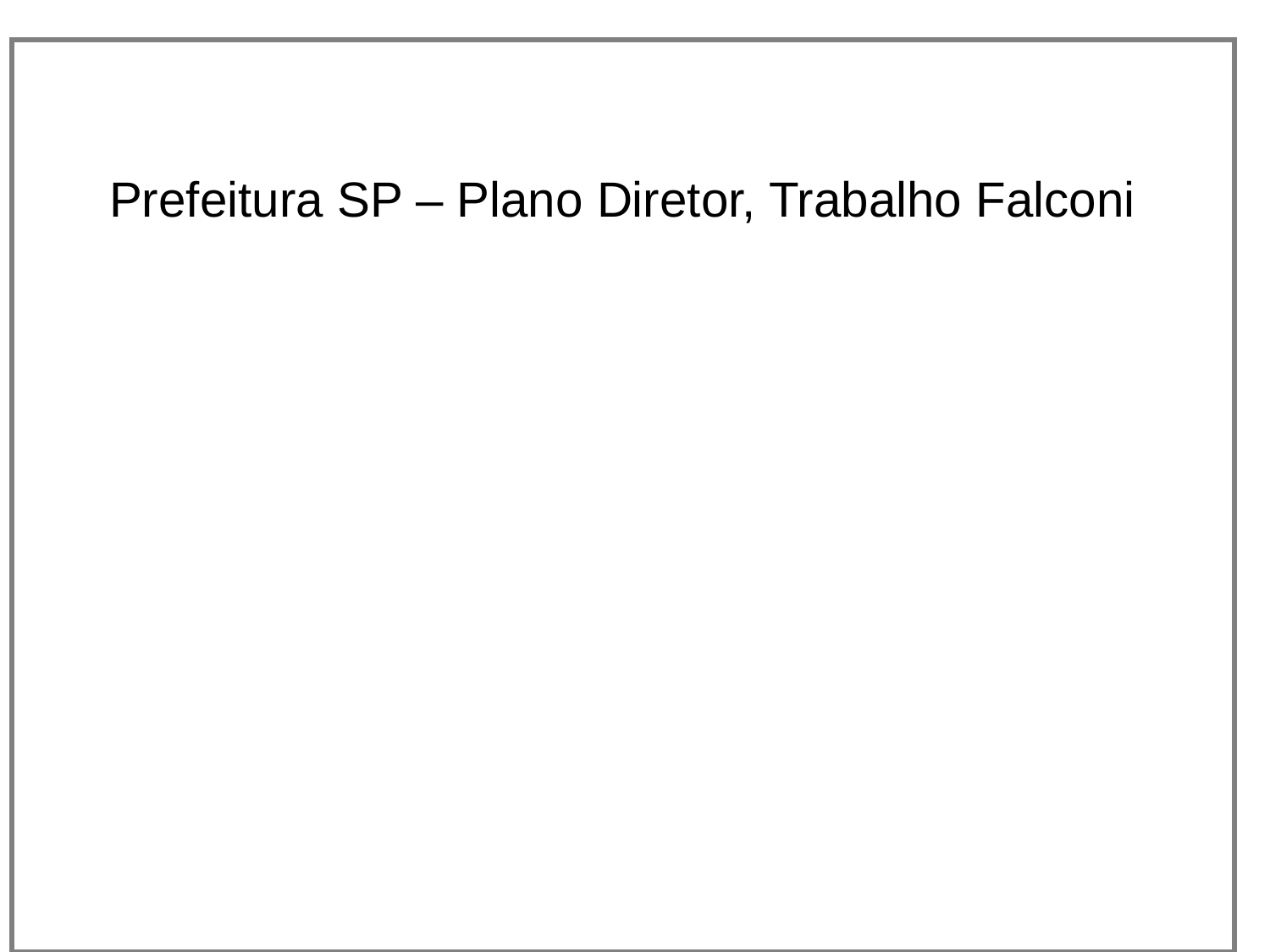

Prefeitura SP – Plano Diretor, Trabalho Falconi